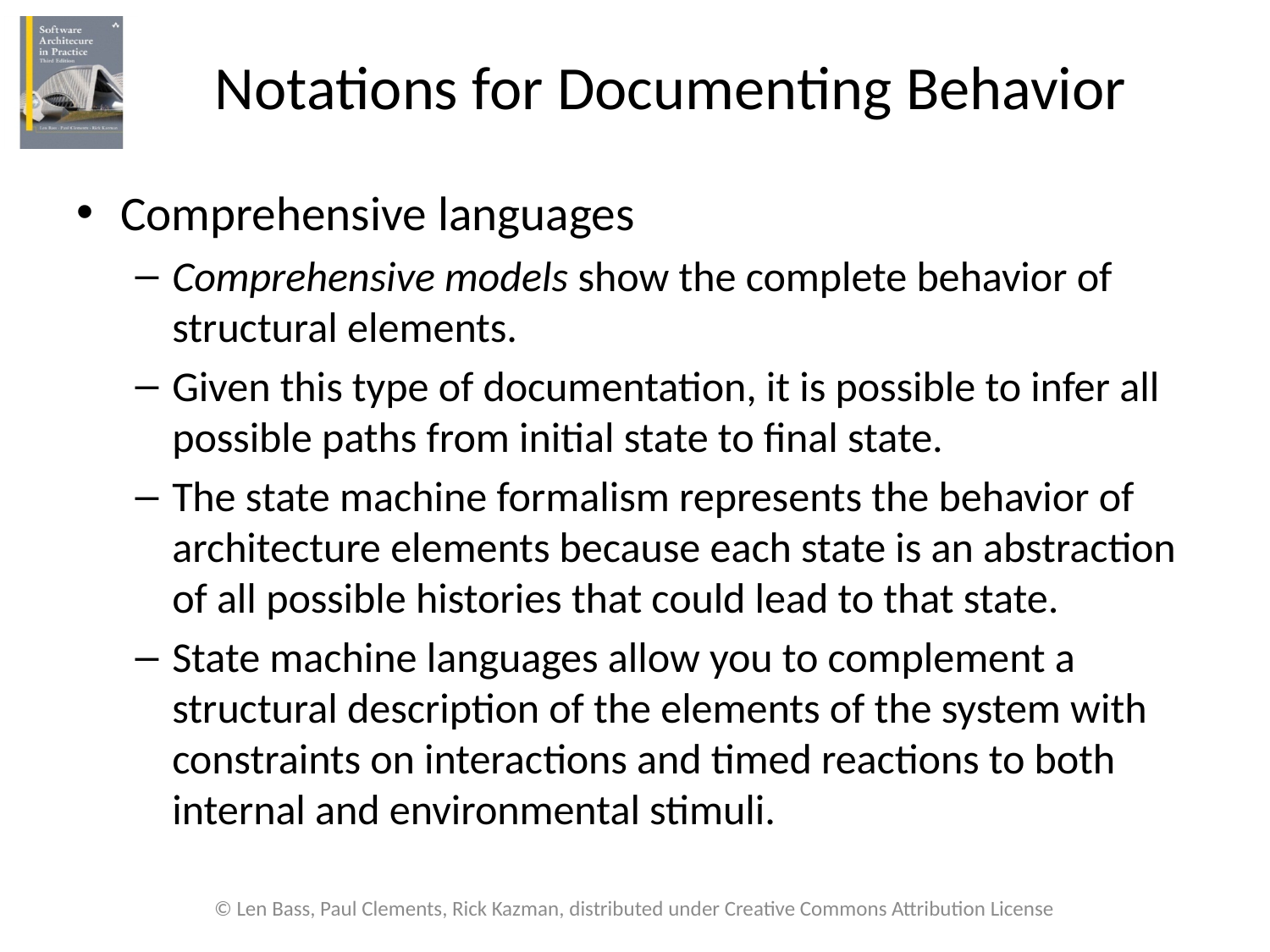

# Notations for Documenting Behavior
Comprehensive languages
Comprehensive models show the complete behavior of structural elements.
Given this type of documentation, it is possible to infer all possible paths from initial state to final state.
The state machine formalism represents the behavior of architecture elements because each state is an abstraction of all possible histories that could lead to that state.
State machine languages allow you to complement a structural description of the elements of the system with constraints on interactions and timed reactions to both internal and environmental stimuli.

© Len Bass, Paul Clements, Rick Kazman, distributed under Creative Commons Attribution License